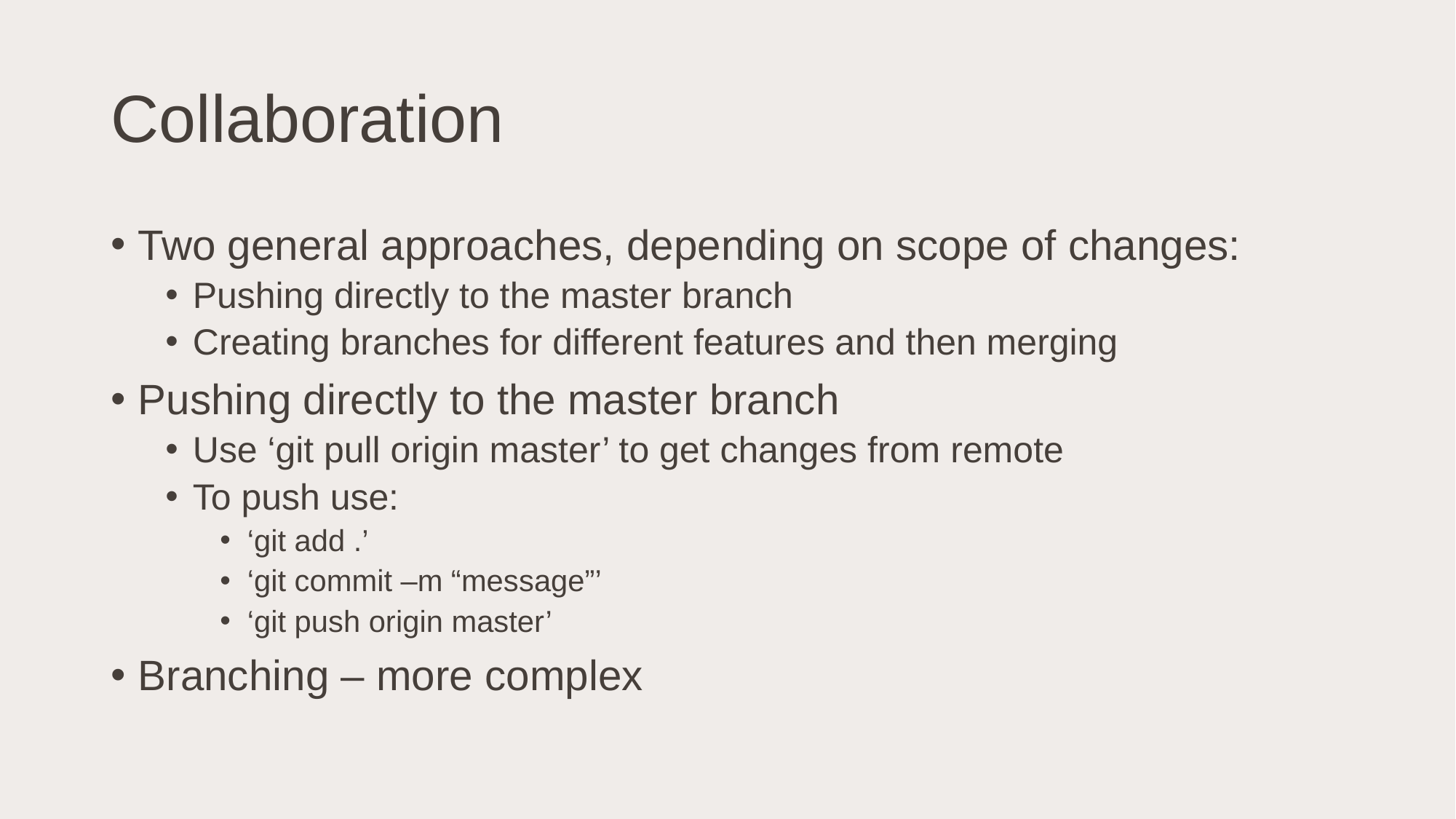

# Collaboration
Two general approaches, depending on scope of changes:
Pushing directly to the master branch
Creating branches for different features and then merging
Pushing directly to the master branch
Use ‘git pull origin master’ to get changes from remote
To push use:
‘git add .’
‘git commit –m “message”’
‘git push origin master’
Branching – more complex